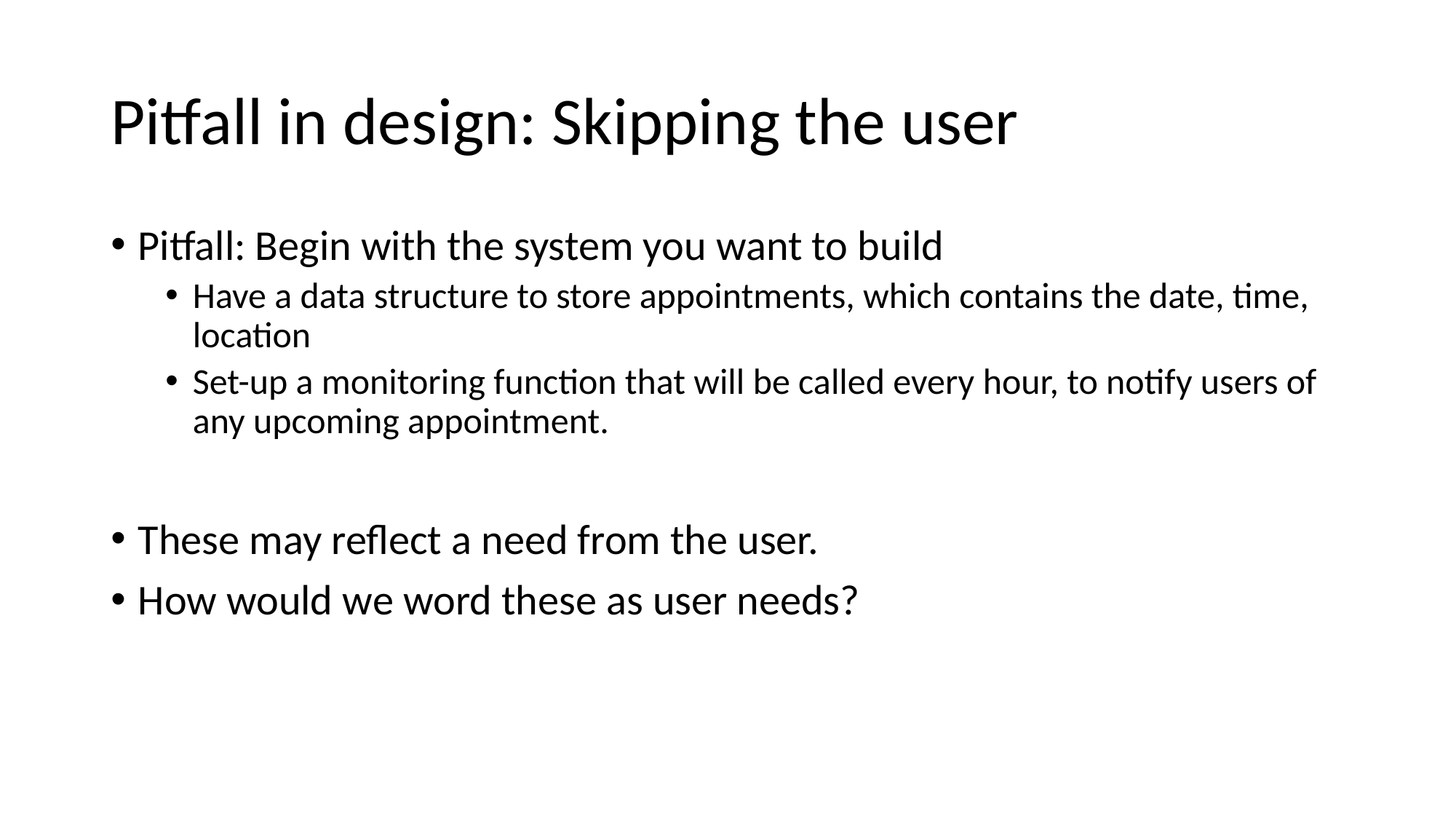

# Pitfall in design: Skipping the user
Pitfall: Begin with the system you want to build
Have a data structure to store appointments, which contains the date, time, location
Set-up a monitoring function that will be called every hour, to notify users of any upcoming appointment.

These may reflect a need from the user.
How would we word these as user needs?